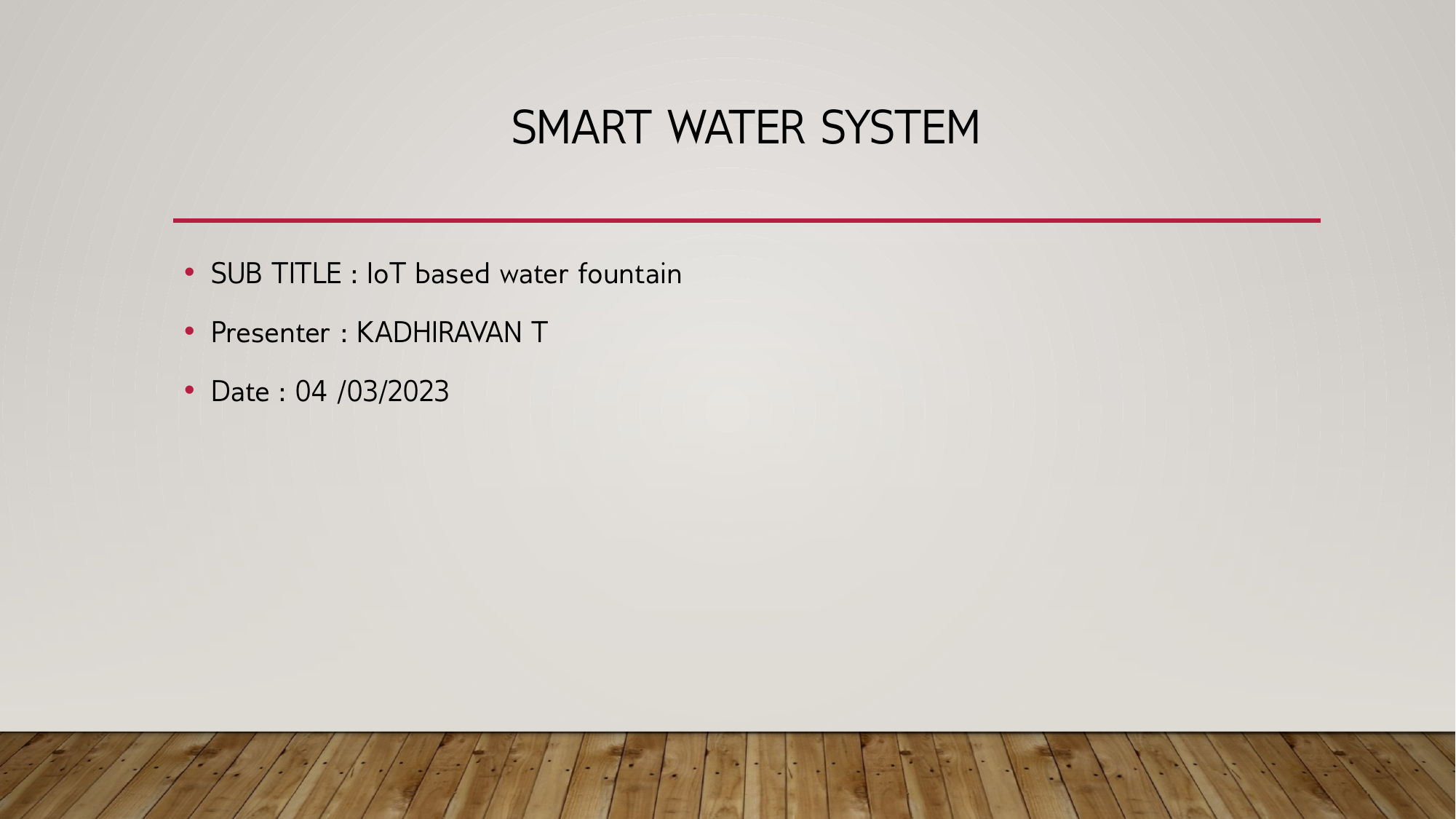

# SMART WATER SYSTEM
SUB TITLE : IoT based water fountain
Presenter : KADHIRAVAN T
Date : 04 /03/2023